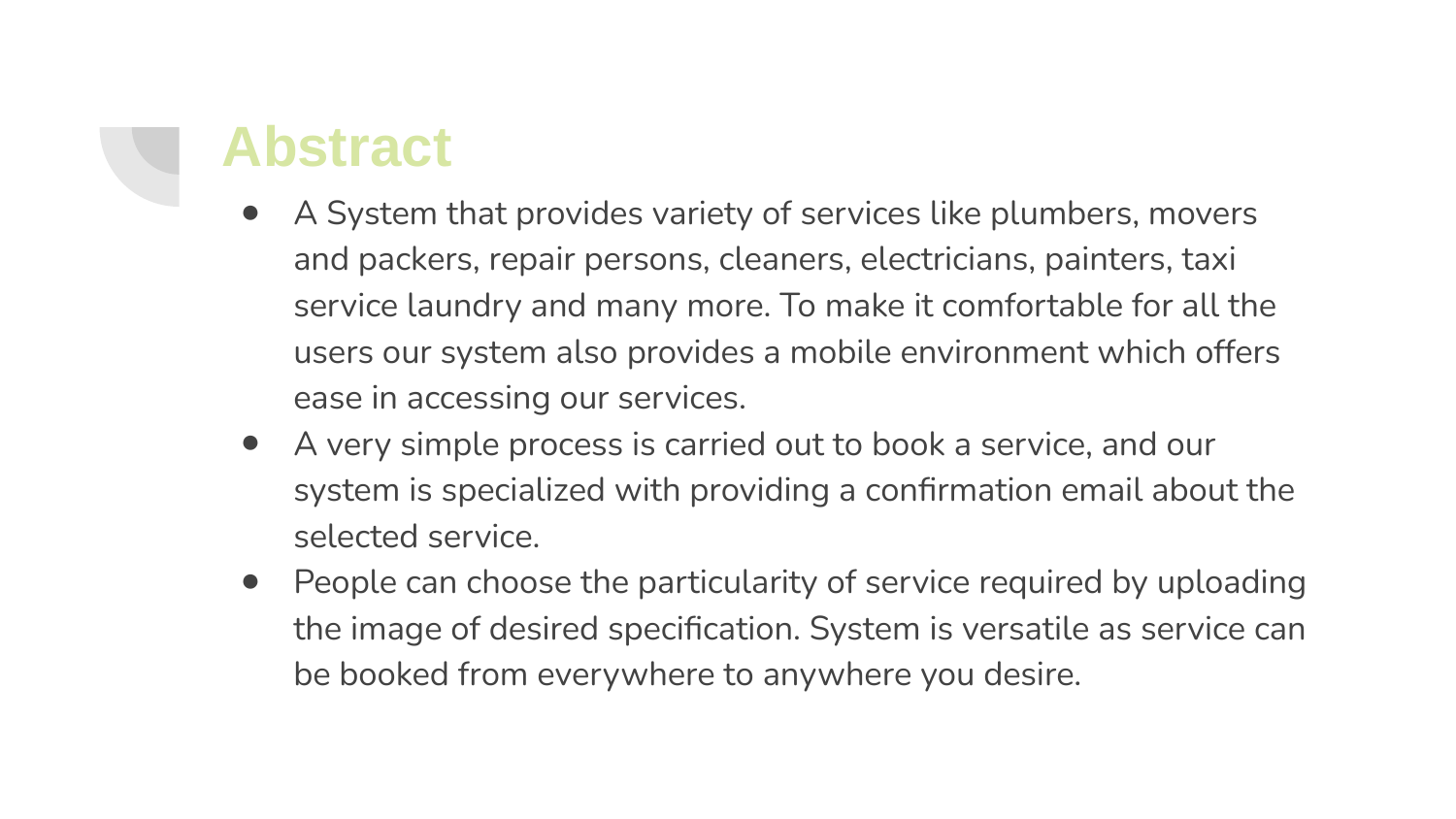

# Abstract
A System that provides variety of services like plumbers, movers and packers, repair persons, cleaners, electricians, painters, taxi service laundry and many more. To make it comfortable for all the users our system also provides a mobile environment which offers ease in accessing our services.
A very simple process is carried out to book a service, and our system is specialized with providing a confirmation email about the selected service.
People can choose the particularity of service required by uploading the image of desired specification. System is versatile as service can be booked from everywhere to anywhere you desire.